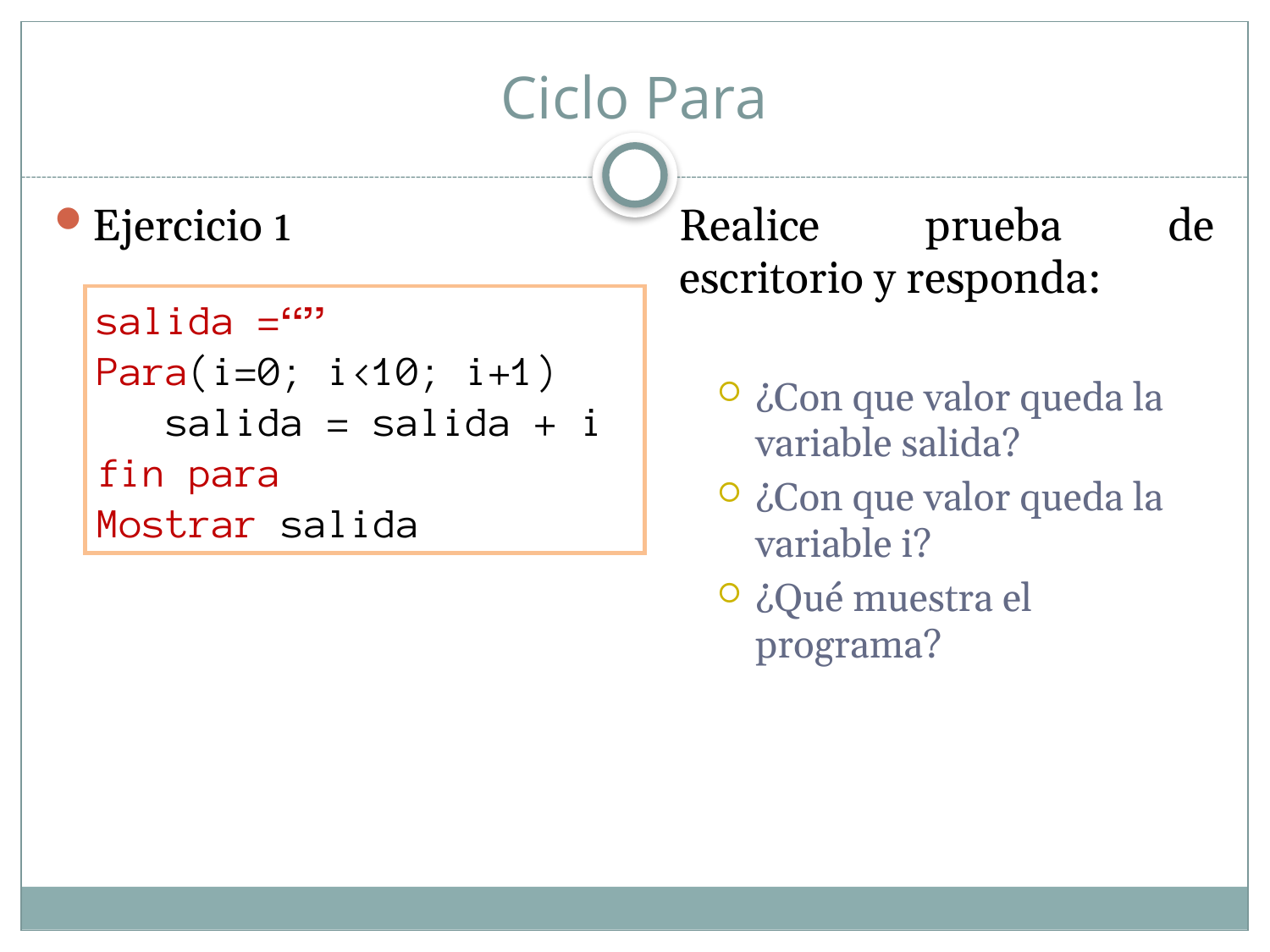

# Ciclo Para
Ejercicio 1
Realice prueba de escritorio y responda:

¿Con que valor queda la variable salida?
¿Con que valor queda la variable i?
¿Qué muestra el programa?
salida =“”
Para(i=0; i<10; i+1)
   salida = salida + i
fin para
Mostrar salida